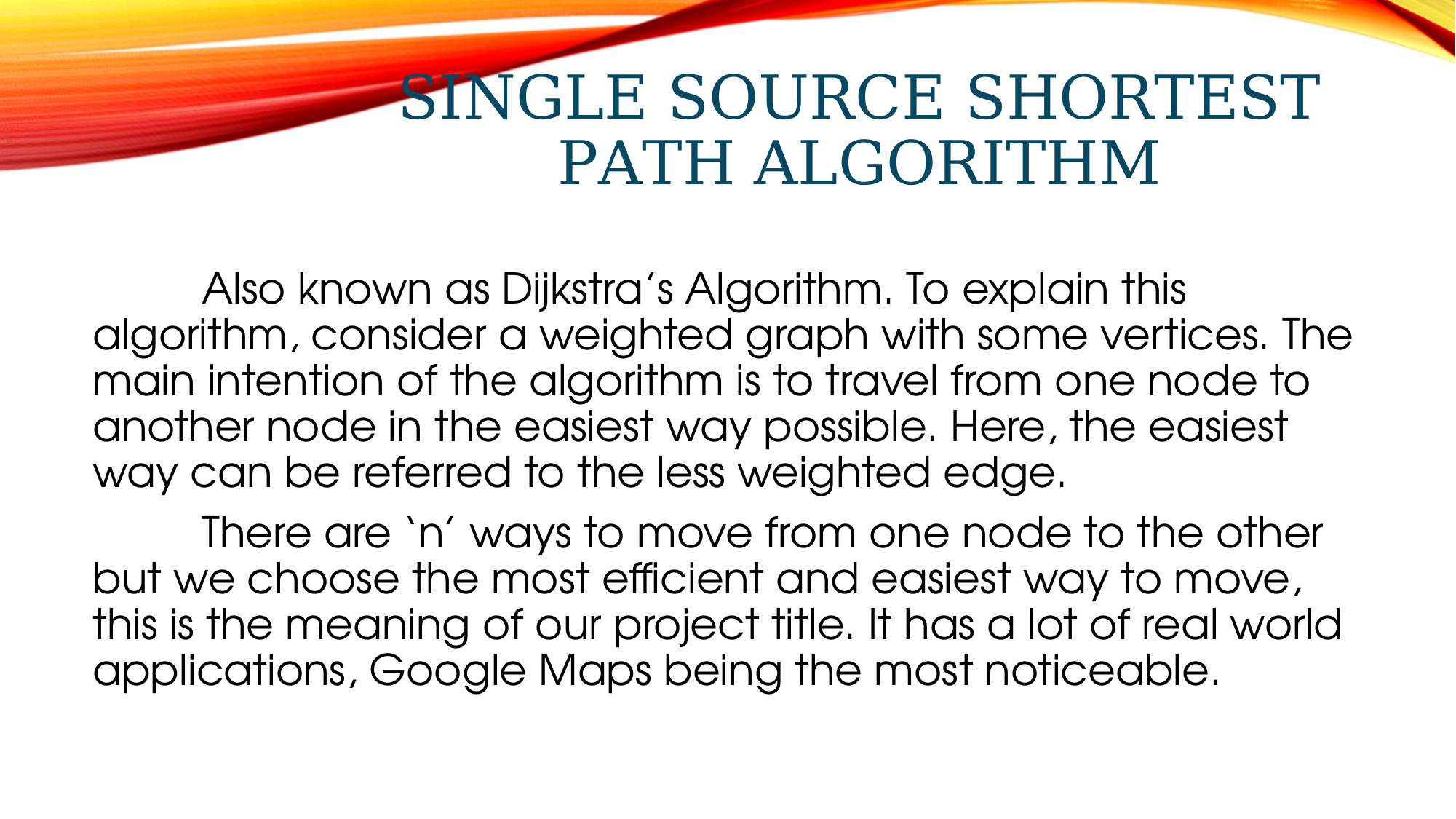

# SINGLE SOURCE SHORTEST PATH ALGORITHM
	Also known as Dijkstra’s Algorithm. To explain this algorithm, consider a weighted graph with some vertices. The main intention of the algorithm is to travel from one node to another node in the easiest way possible. Here, the easiest way can be referred to the less weighted edge.
	There are ‘n’ ways to move from one node to the other but we choose the most efficient and easiest way to move, this is the meaning of our project title. It has a lot of real world applications, Google Maps being the most noticeable.